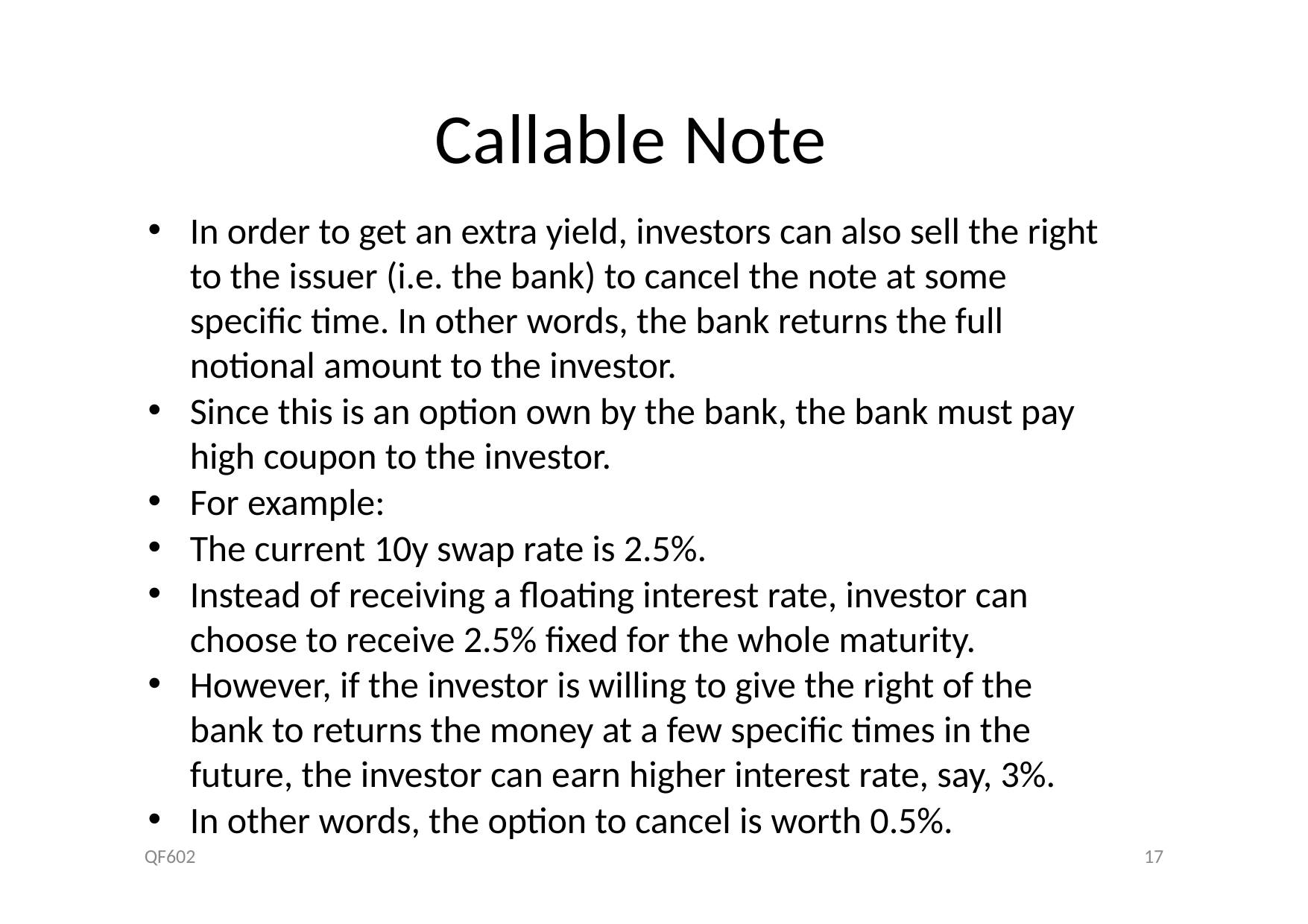

# Callable Note
In order to get an extra yield, investors can also sell the right to the issuer (i.e. the bank) to cancel the note at some specific time. In other words, the bank returns the full notional amount to the investor.
Since this is an option own by the bank, the bank must pay high coupon to the investor.
For example:
The current 10y swap rate is 2.5%.
Instead of receiving a floating interest rate, investor can choose to receive 2.5% fixed for the whole maturity.
However, if the investor is willing to give the right of the bank to returns the money at a few specific times in the future, the investor can earn higher interest rate, say, 3%.
In other words, the option to cancel is worth 0.5%.

QF602
17